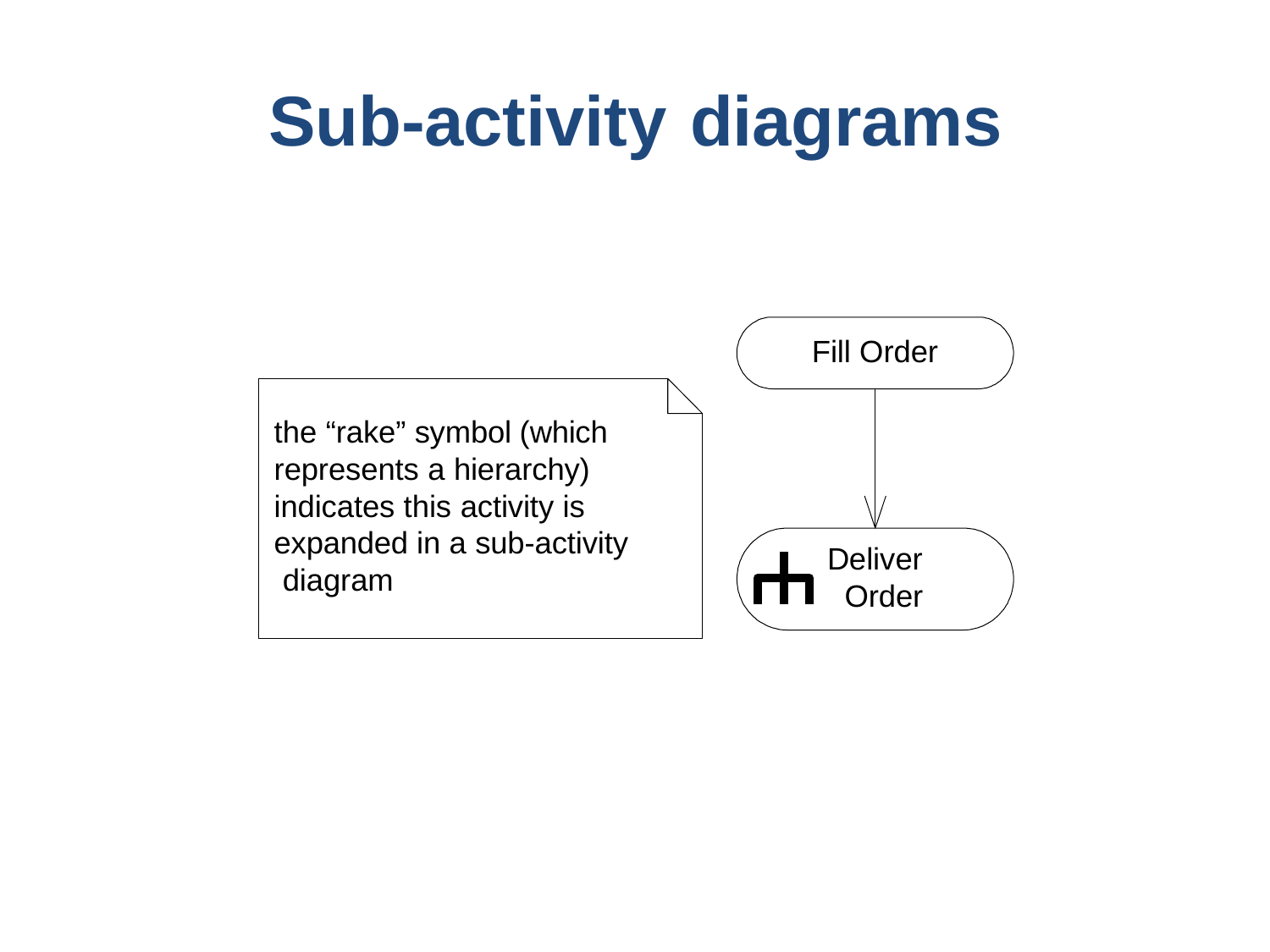

# Sub-activity	diagrams

Fill Order

the “rake” symbol (which  represents a hierarchy)  indicates this activity is  expanded in a sub-activity  diagram

Deliver  Order